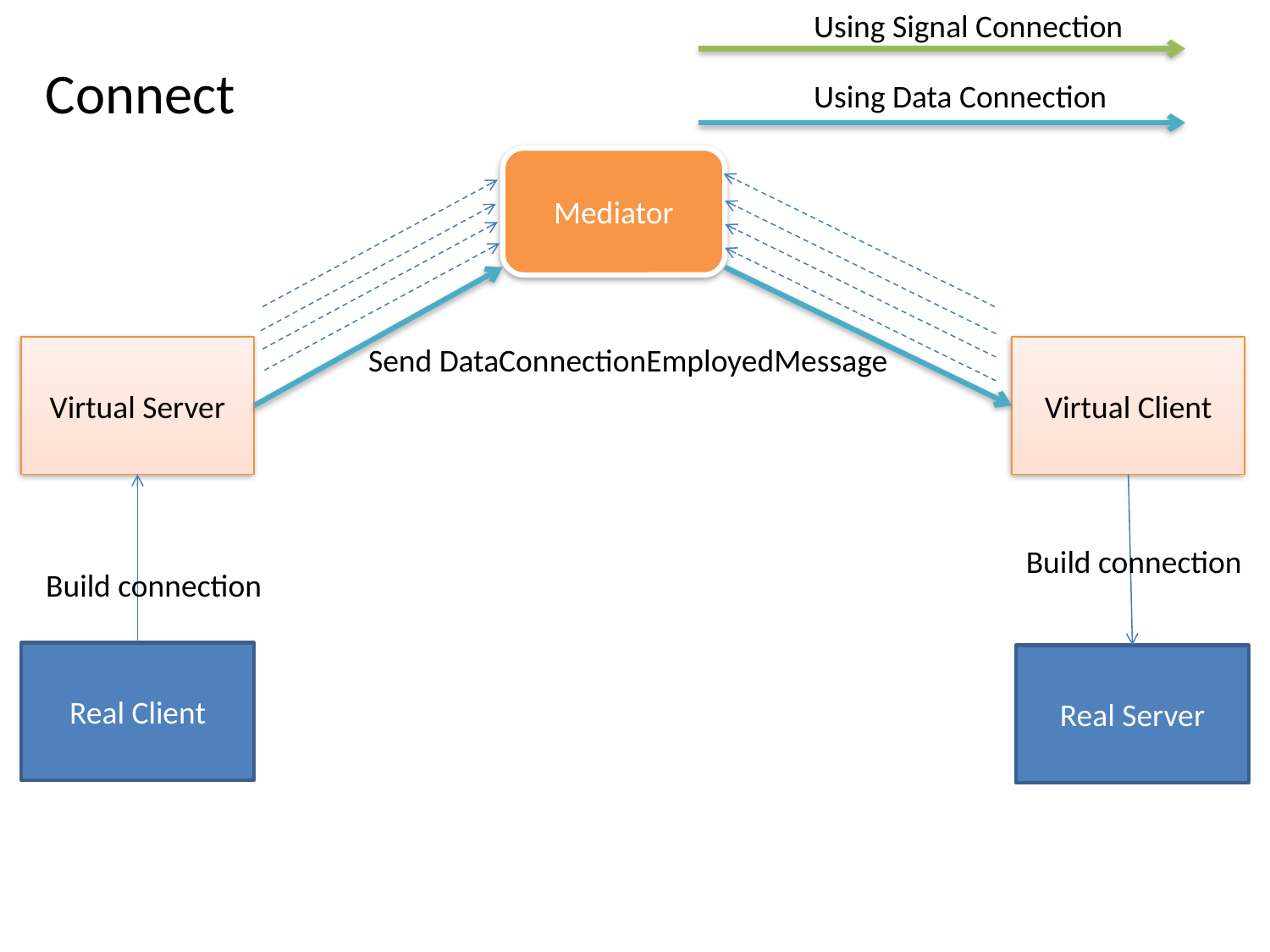

Using Signal Connection
Connect
Using Data Connection
Mediator
Send DataConnectionEmployedMessage
Virtual Server
Virtual Client
Build connection
Build connection
Real Client
Real Server